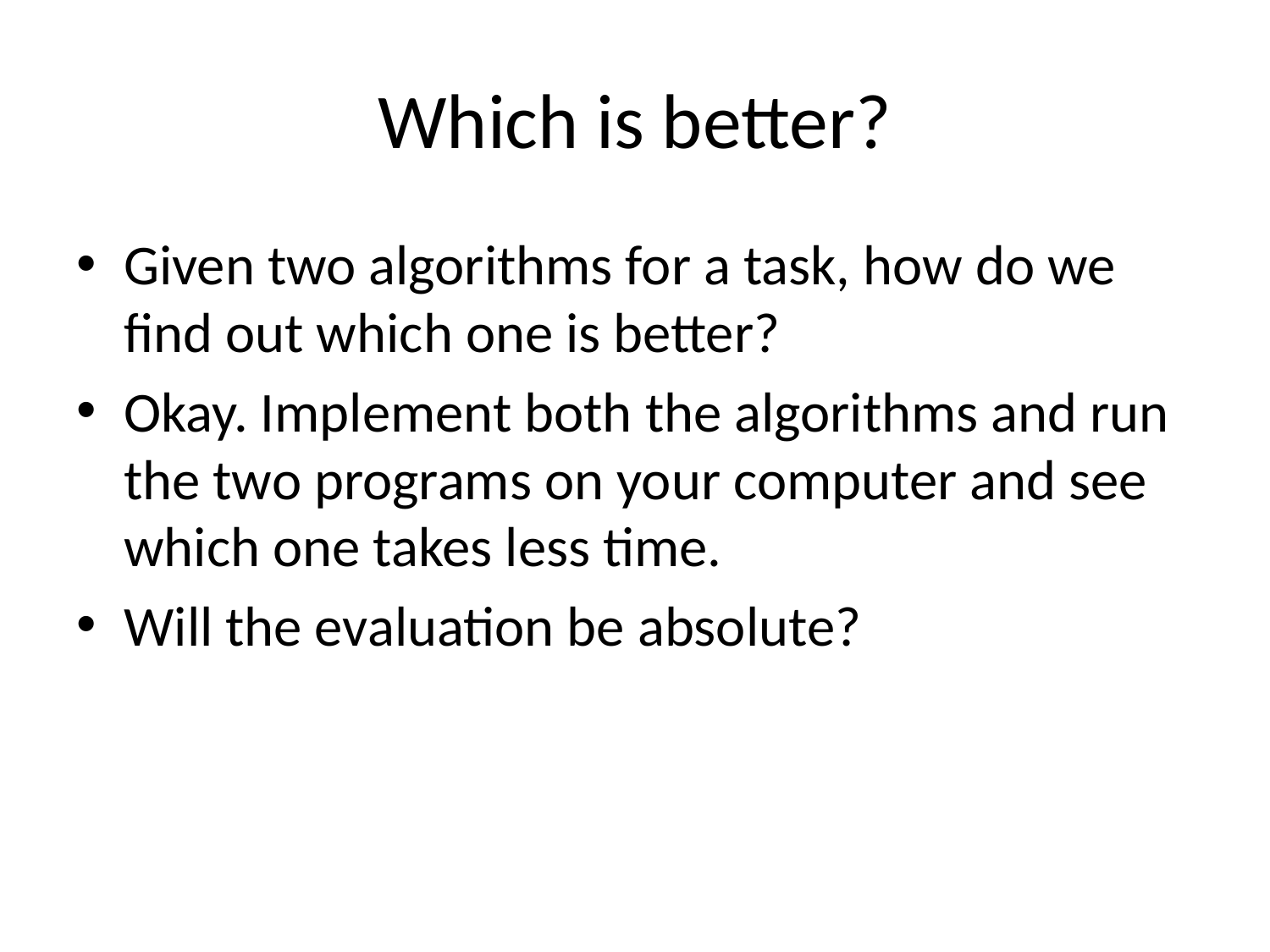

# Which is better?
Given two algorithms for a task, how do we find out which one is better?
Okay. Implement both the algorithms and run the two programs on your computer and see which one takes less time.
Will the evaluation be absolute?